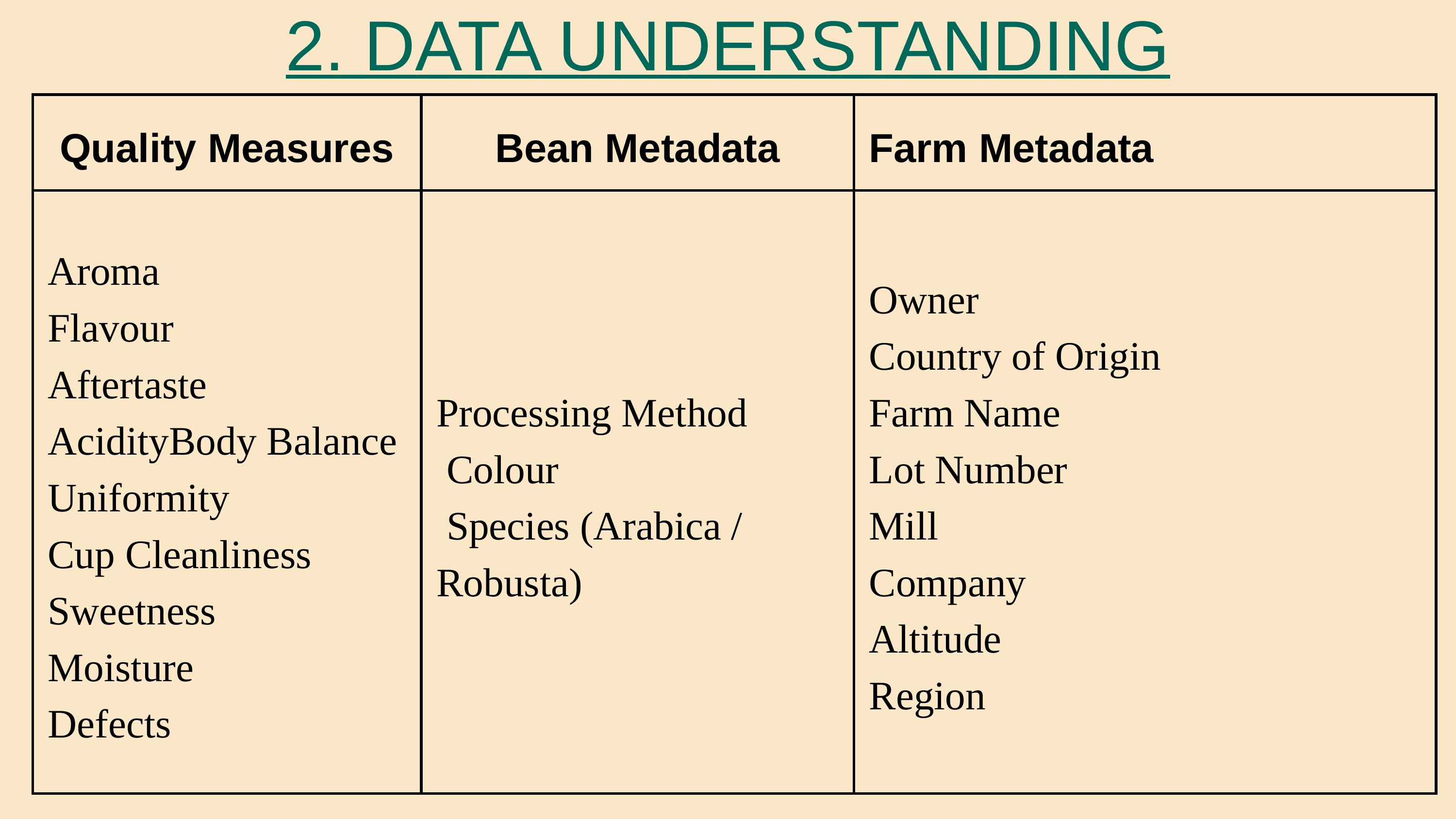

2. DATA UNDERSTANDING
| Quality Measures | Bean Metadata | Farm Metadata |
| --- | --- | --- |
| Aroma Flavour Aftertaste AcidityBody Balance Uniformity Cup Cleanliness Sweetness Moisture Defects | Processing Method Colour Species (Arabica / Robusta) | Owner Country of Origin Farm Name Lot Number Mill Company Altitude Region |